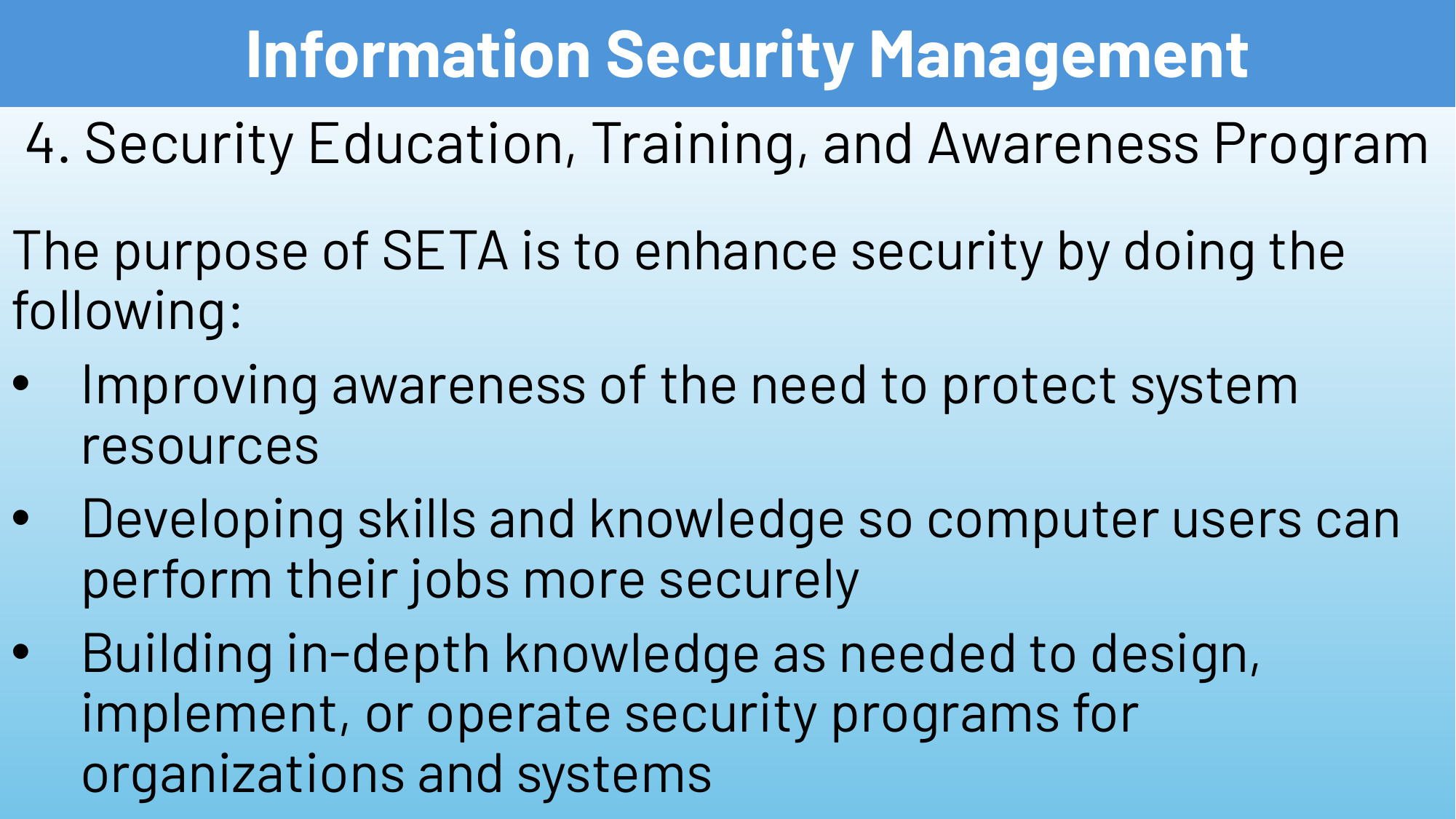

Information Security Management
4. Security Education, Training, and Awareness Program

The purpose of SETA is to enhance security by doing the following:
Improving awareness of the need to protect system resources
Developing skills and knowledge so computer users can perform their jobs more securely
Building in-depth knowledge as needed to design, implement, or operate security programs for organizations and systems